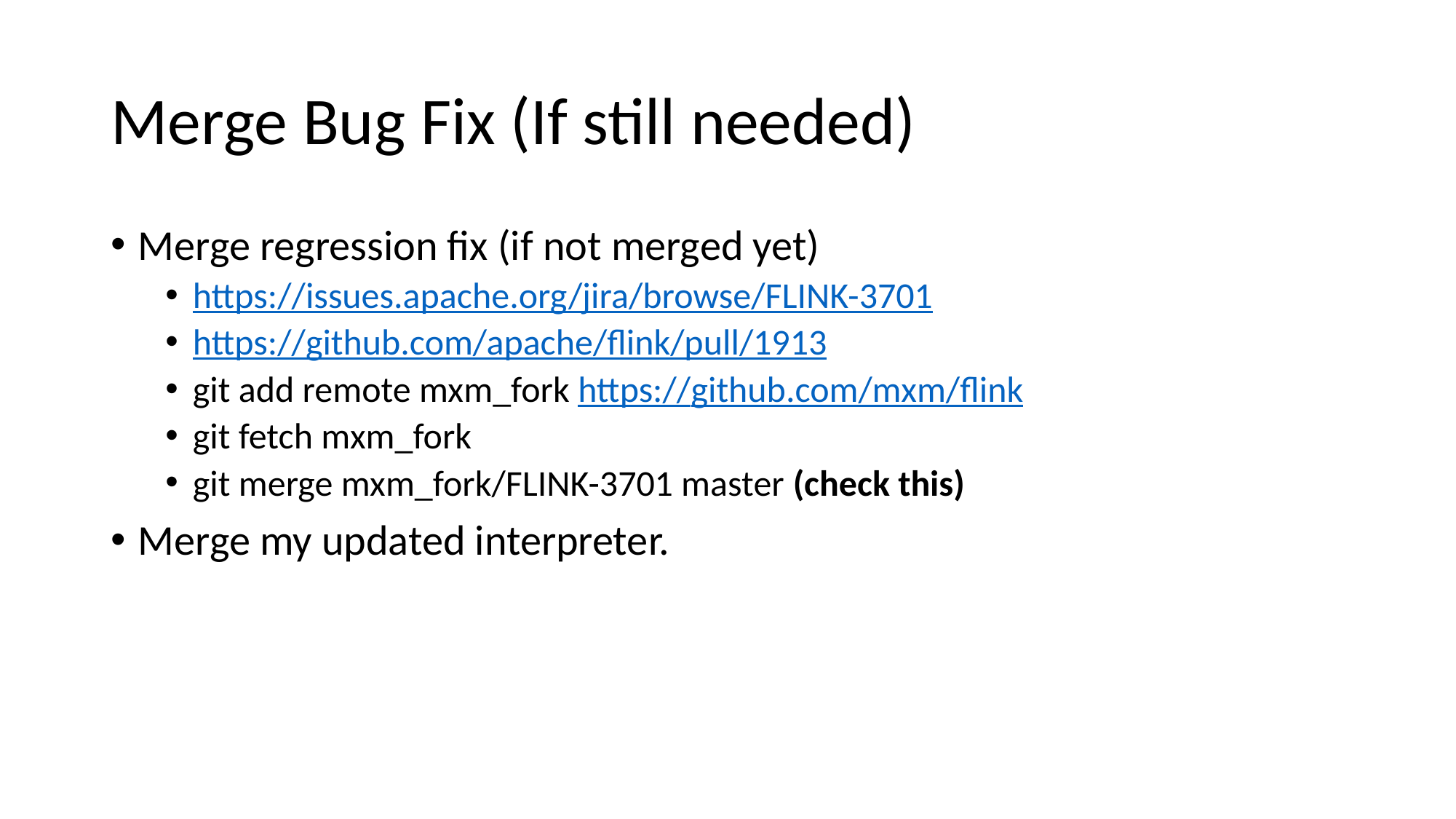

# Merge Bug Fix (If still needed)
Merge regression fix (if not merged yet)
https://issues.apache.org/jira/browse/FLINK-3701
https://github.com/apache/flink/pull/1913
git add remote mxm_fork https://github.com/mxm/flink
git fetch mxm_fork
git merge mxm_fork/FLINK-3701 master (check this)
Merge my updated interpreter.